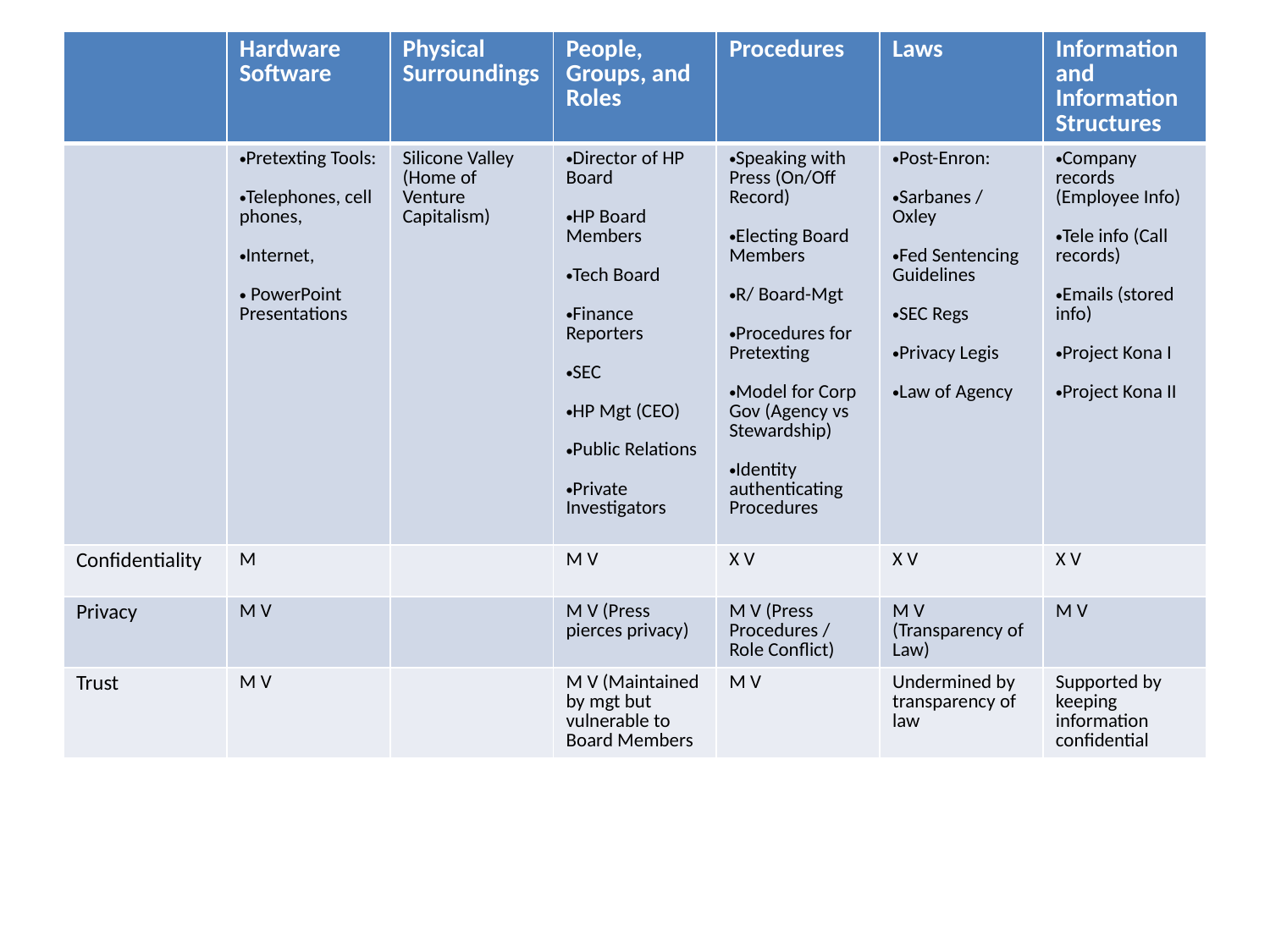

|  | Hardware Software | Physical Surroundings | People, Groups, and Roles | Procedures | Laws | Information and Information Structures |
| --- | --- | --- | --- | --- | --- | --- |
|  | Pretexting Tools: Telephones, cell phones, Internet, PowerPoint Presentations | Silicone Valley (Home of Venture Capitalism) | Director of HP Board HP Board Members Tech Board Finance Reporters SEC HP Mgt (CEO) Public Relations Private Investigators | Speaking with Press (On/Off Record) Electing Board Members R/ Board-Mgt Procedures for Pretexting Model for Corp Gov (Agency vs Stewardship) Identity authenticating Procedures | Post-Enron: Sarbanes / Oxley Fed Sentencing Guidelines SEC Regs Privacy Legis Law of Agency | Company records (Employee Info) Tele info (Call records) Emails (stored info) Project Kona I Project Kona II |
| Confidentiality | M |  | M V | X V | X V | X V |
| Privacy | M V |  | M V (Press pierces privacy) | M V (Press Procedures / Role Conflict) | M V (Transparency of Law) | M V |
| Trust | M V |  | M V (Maintained by mgt but vulnerable to Board Members | M V | Undermined by transparency of law | Supported by keeping information confidential |